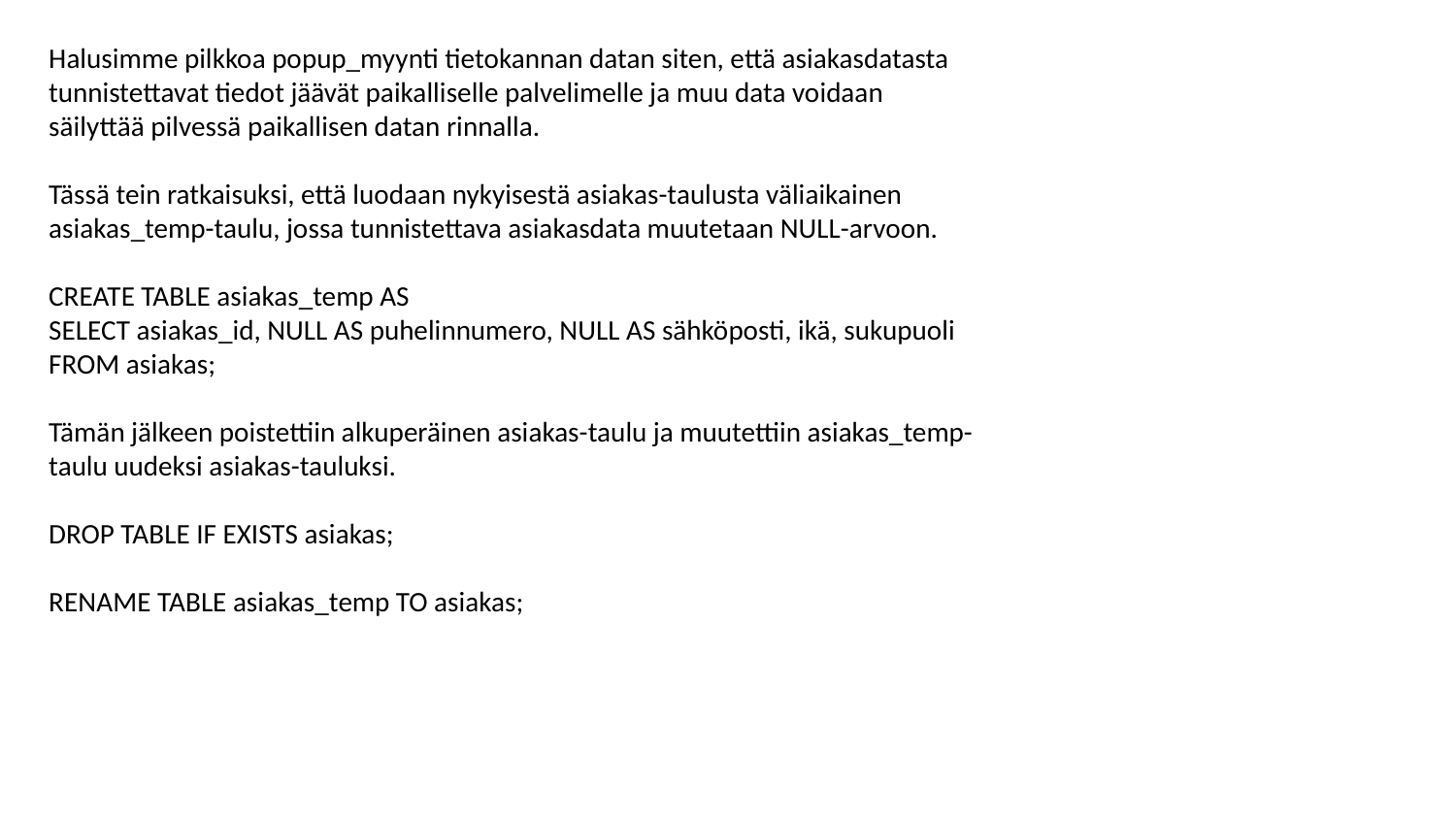

Halusimme pilkkoa popup_myynti tietokannan datan siten, että asiakasdatasta tunnistettavat tiedot jäävät paikalliselle palvelimelle ja muu data voidaan säilyttää pilvessä paikallisen datan rinnalla.

Tässä tein ratkaisuksi, että luodaan nykyisestä asiakas-taulusta väliaikainen asiakas_temp-taulu, jossa tunnistettava asiakasdata muutetaan NULL-arvoon.

CREATE TABLE asiakas_temp AS
SELECT asiakas_id, NULL AS puhelinnumero, NULL AS sähköposti, ikä, sukupuoli
FROM asiakas;

Tämän jälkeen poistettiin alkuperäinen asiakas-taulu ja muutettiin asiakas_temp-taulu uudeksi asiakas-tauluksi.

DROP TABLE IF EXISTS asiakas;

RENAME TABLE asiakas_temp TO asiakas;